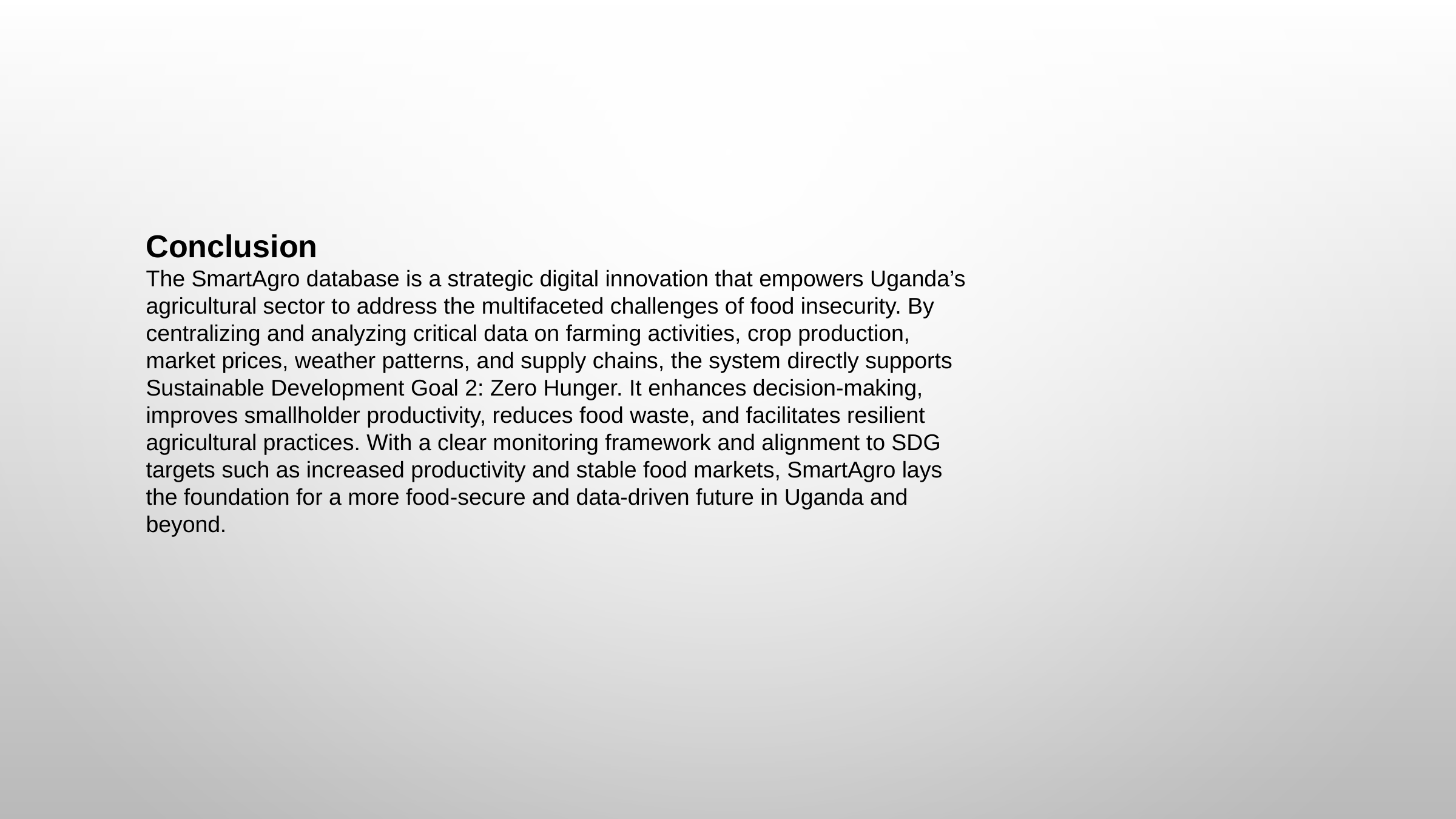

Conclusion
The SmartAgro database is a strategic digital innovation that empowers Uganda’s agricultural sector to address the multifaceted challenges of food insecurity. By centralizing and analyzing critical data on farming activities, crop production, market prices, weather patterns, and supply chains, the system directly supports Sustainable Development Goal 2: Zero Hunger. It enhances decision-making, improves smallholder productivity, reduces food waste, and facilitates resilient agricultural practices. With a clear monitoring framework and alignment to SDG targets such as increased productivity and stable food markets, SmartAgro lays the foundation for a more food-secure and data-driven future in Uganda and beyond.